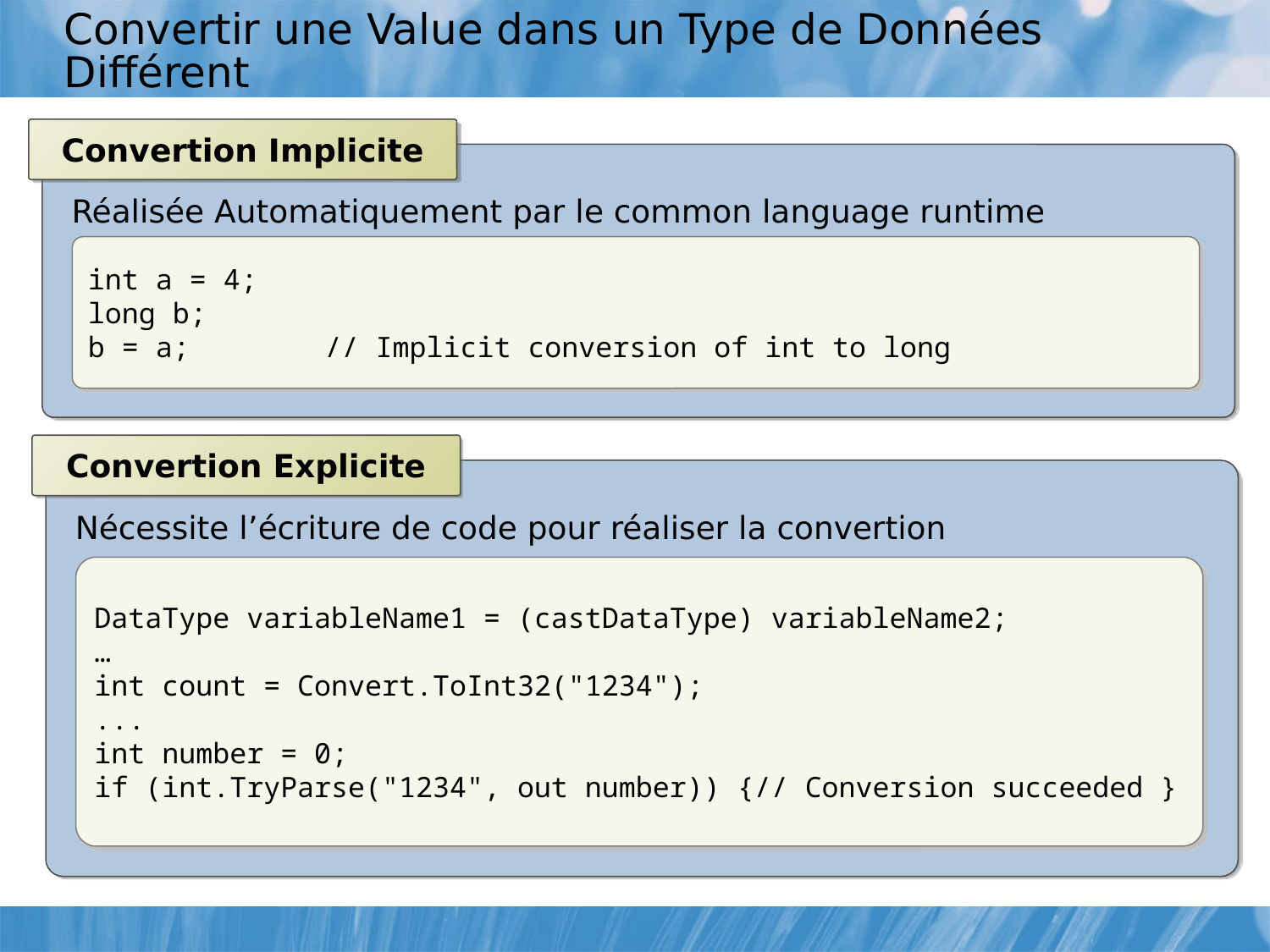

# Convertir une Value dans un Type de Données Différent
Convertion Implicite

Réalisée Automatiquement par le common language runtime
int a = 4;
long b;
b = a;        // Implicit conversion of int to long
Convertion Explicite

Nécessite l’écriture de code pour réaliser la convertion
DataType variableName1 = (castDataType) variableName2;
…
int count = Convert.ToInt32("1234");
...
int number = 0;
if (int.TryParse("1234", out number)) {// Conversion succeeded }